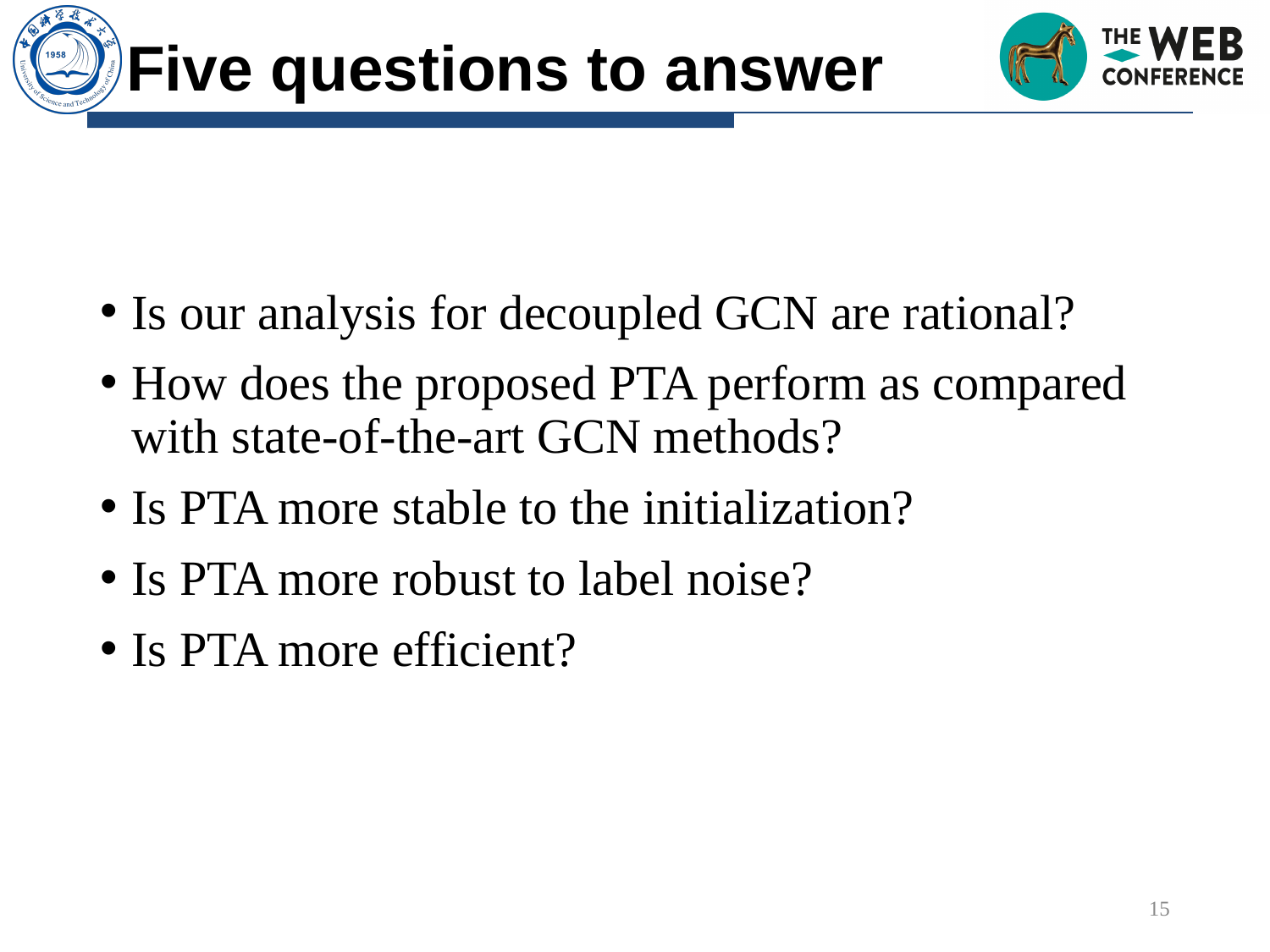

# Five questions to answer

Is our analysis for decoupled GCN are rational?
How does the proposed PTA perform as compared with state-of-the-art GCN methods?
Is PTA more stable to the initialization?
Is PTA more robust to label noise?
Is PTA more efficient?

15